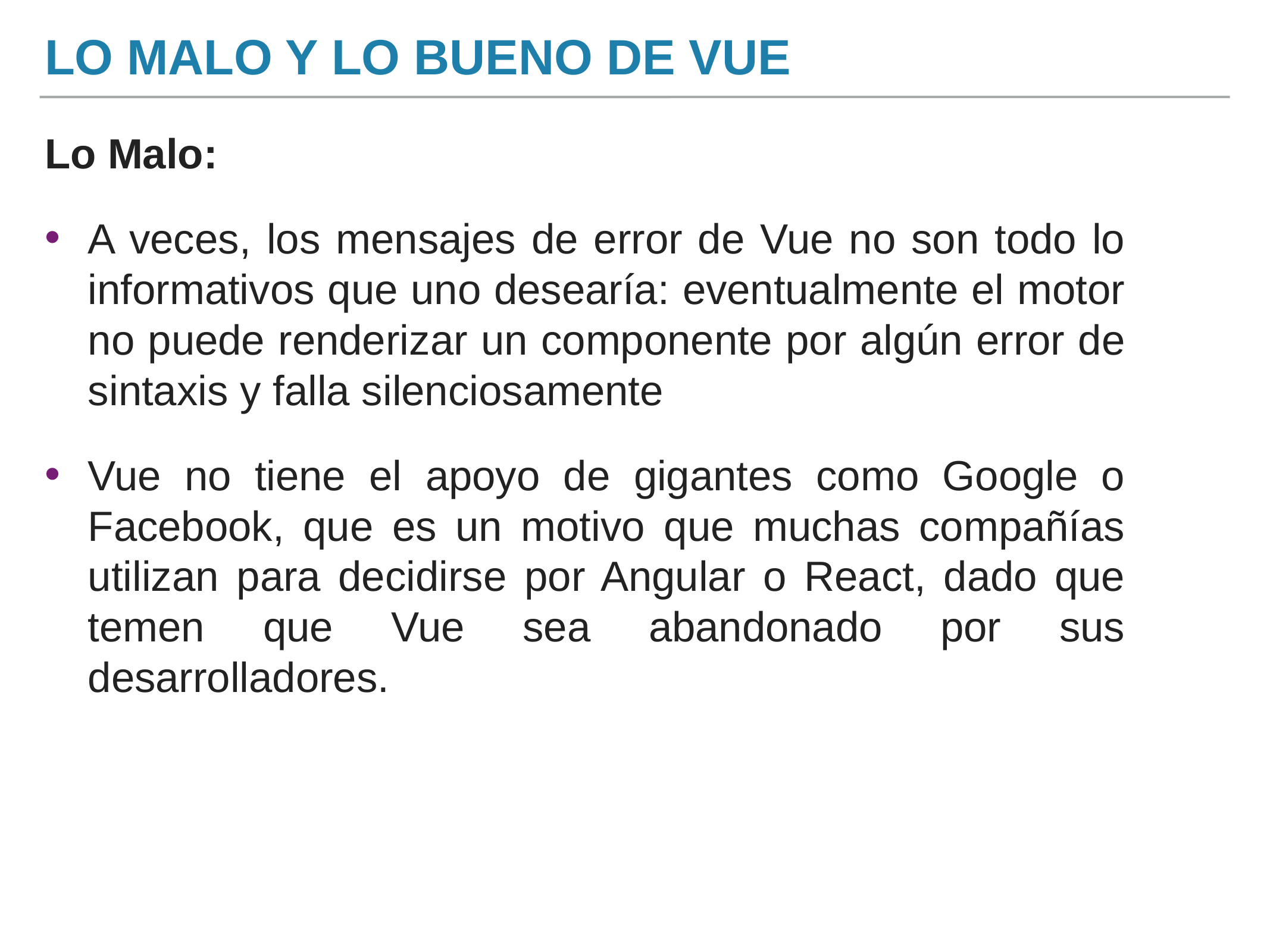

Lo malo y lo bueno de vue
Lo Malo:
A veces, los mensajes de error de Vue no son todo lo informativos que uno desearía: eventualmente el motor no puede renderizar un componente por algún error de sintaxis y falla silenciosamente
Vue no tiene el apoyo de gigantes como Google o Facebook, que es un motivo que muchas compañías utilizan para decidirse por Angular o React, dado que temen que Vue sea abandonado por sus desarrolladores.